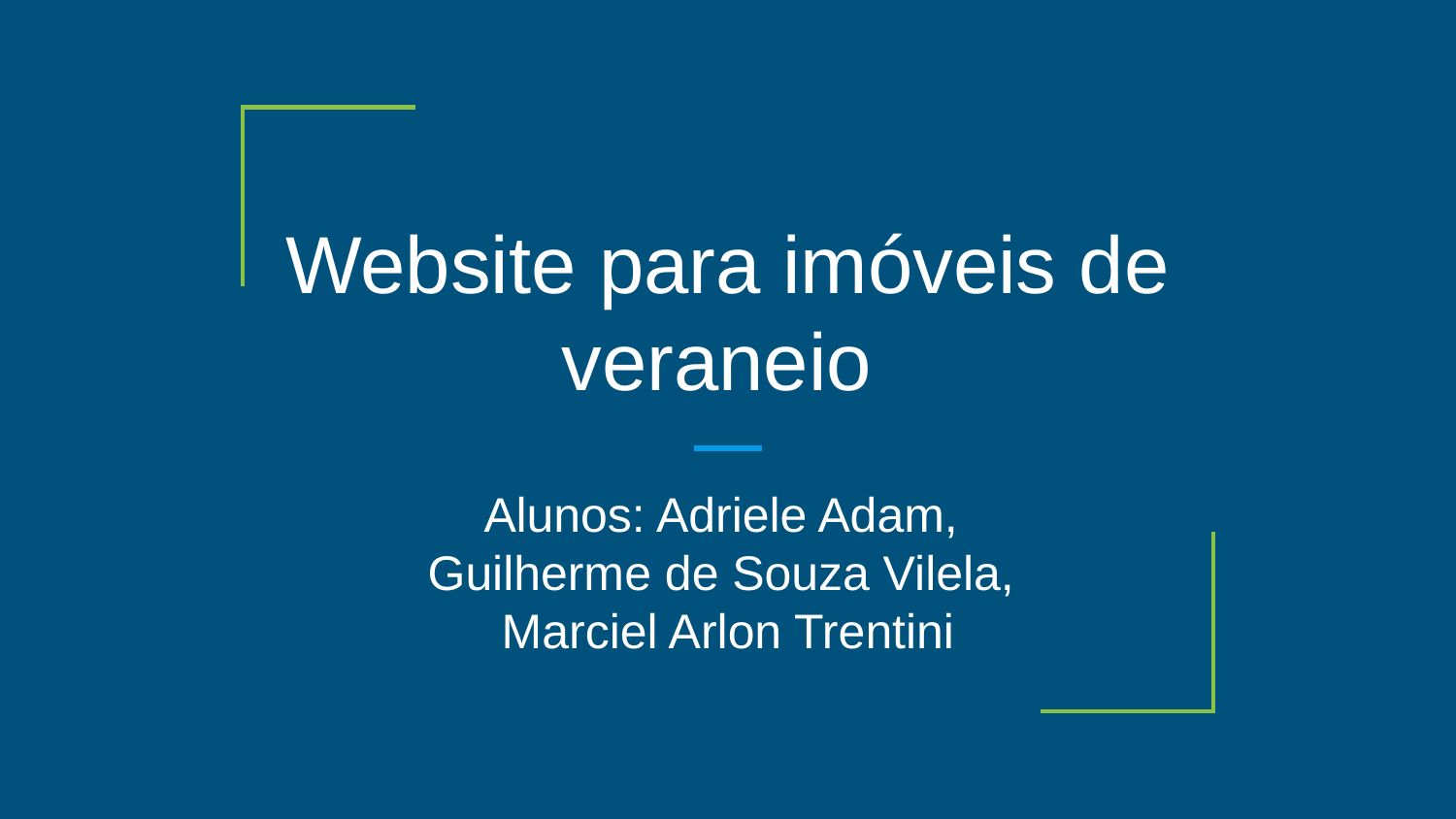

# Website para imóveis de veraneio
Alunos: Adriele Adam,
Guilherme de Souza Vilela,
Marciel Arlon Trentini